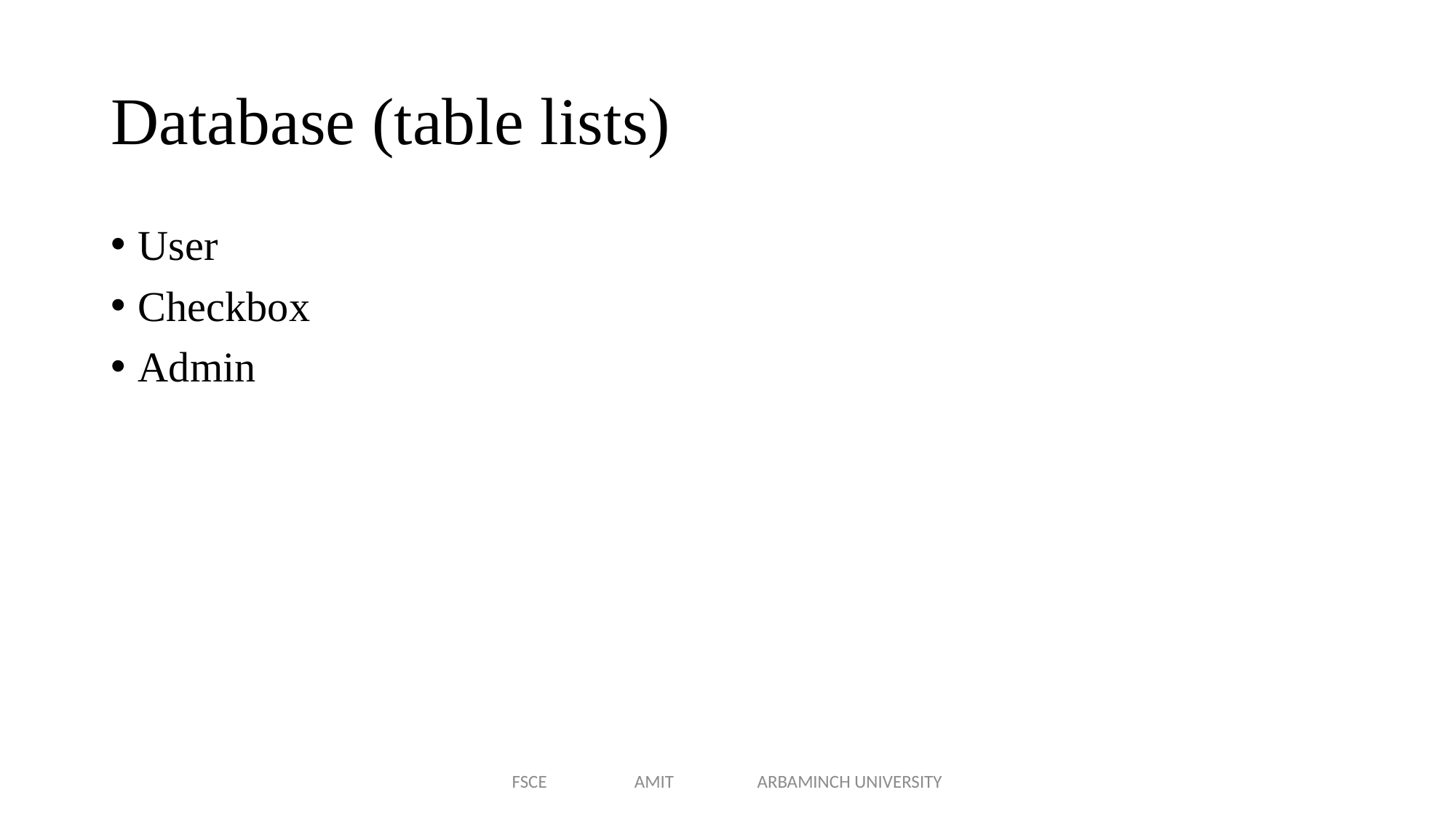

# Database (table lists)
User
Checkbox
Admin

FSCE                     AMIT                    ARBAMINCH UNIVERSITY